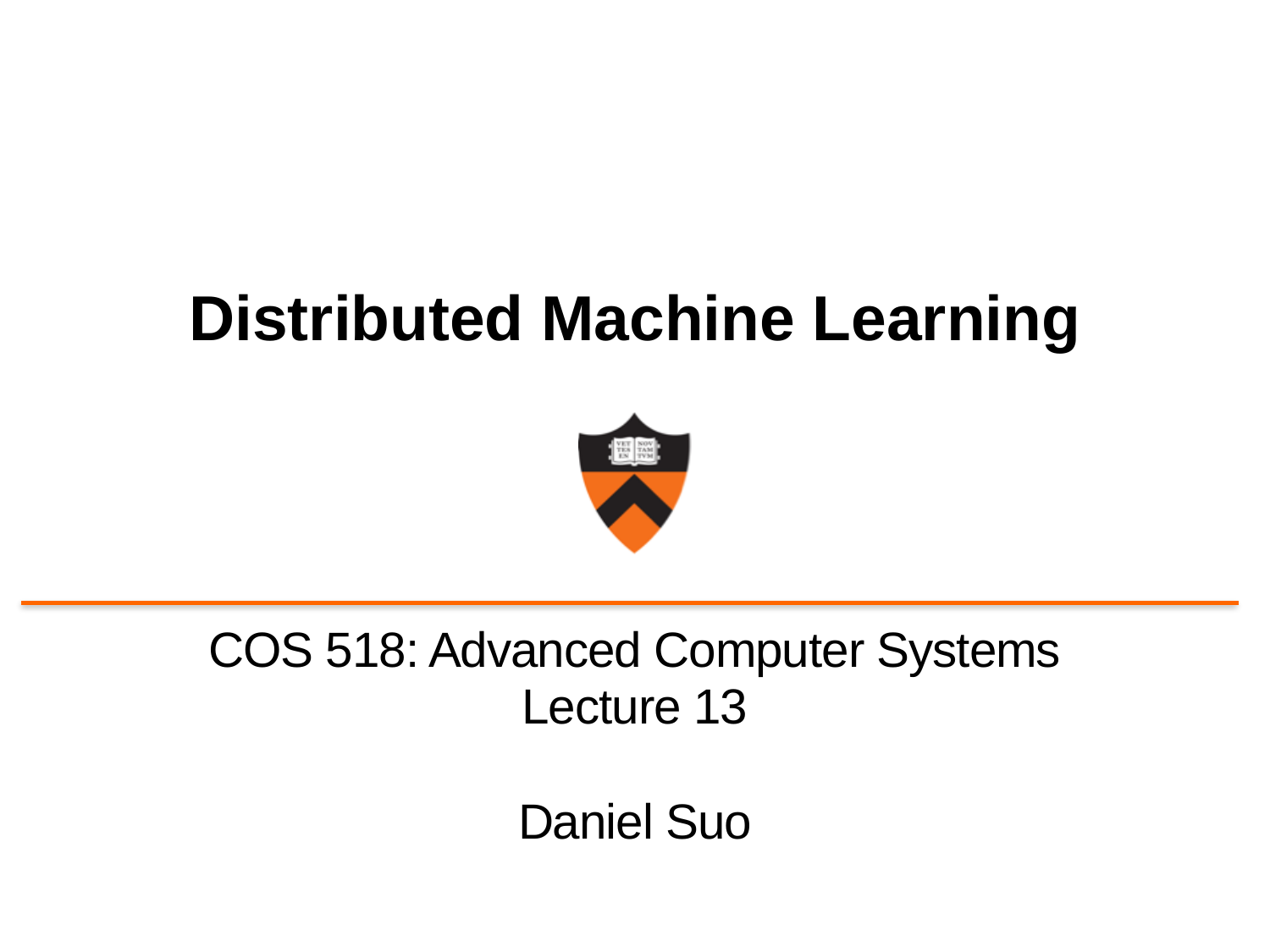

# Distributed Machine Learning
COS 518: Advanced Computer Systems
Lecture 13

Daniel Suo